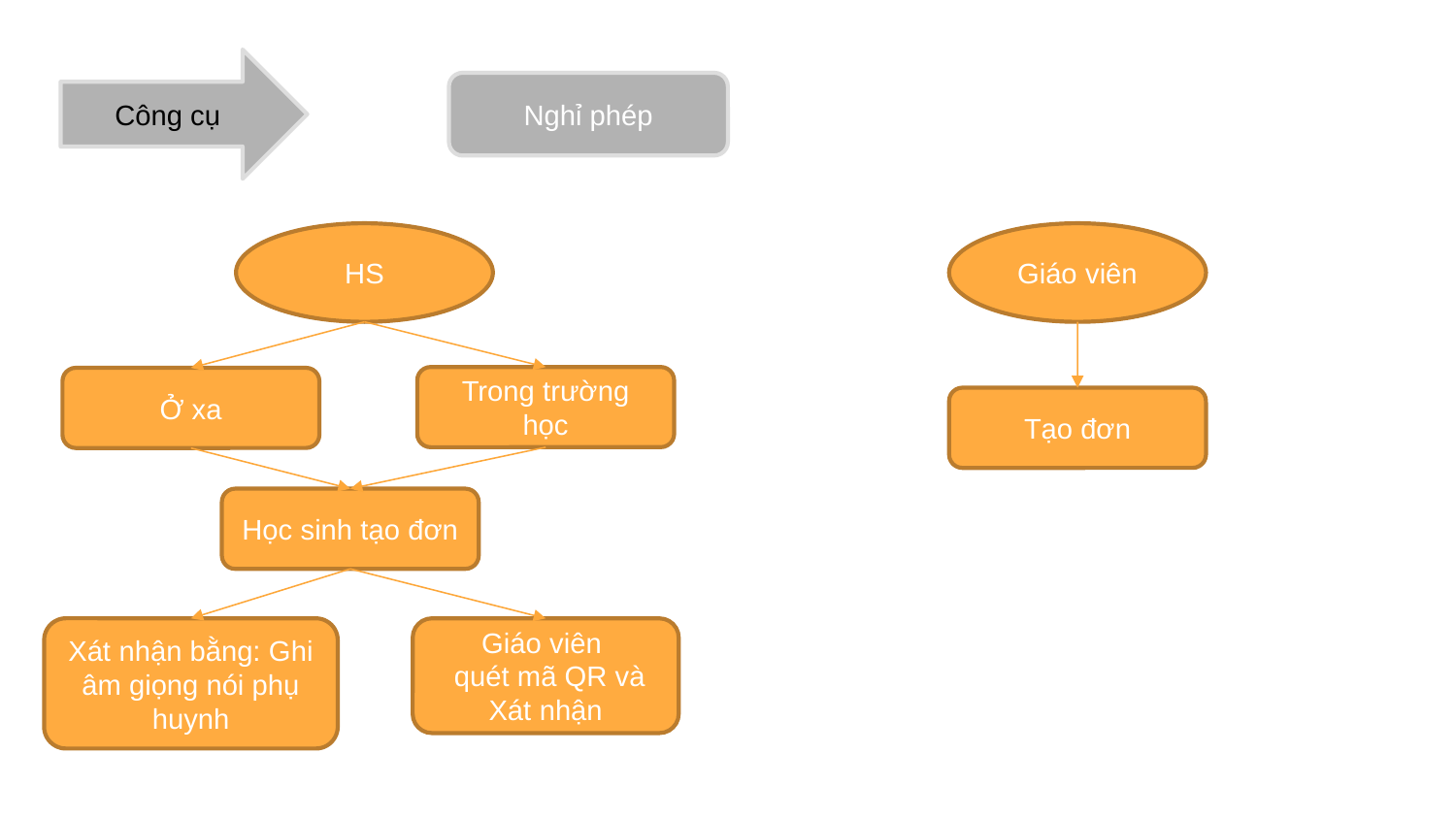

Công cụ
Nghỉ phép
HS
Giáo viên
Trong trường học
Ở xa
Tạo đơn
Học sinh tạo đơn
Xát nhận bằng: Ghi âm giọng nói phụ huynh
Giáo viên
 quét mã QR và Xát nhận